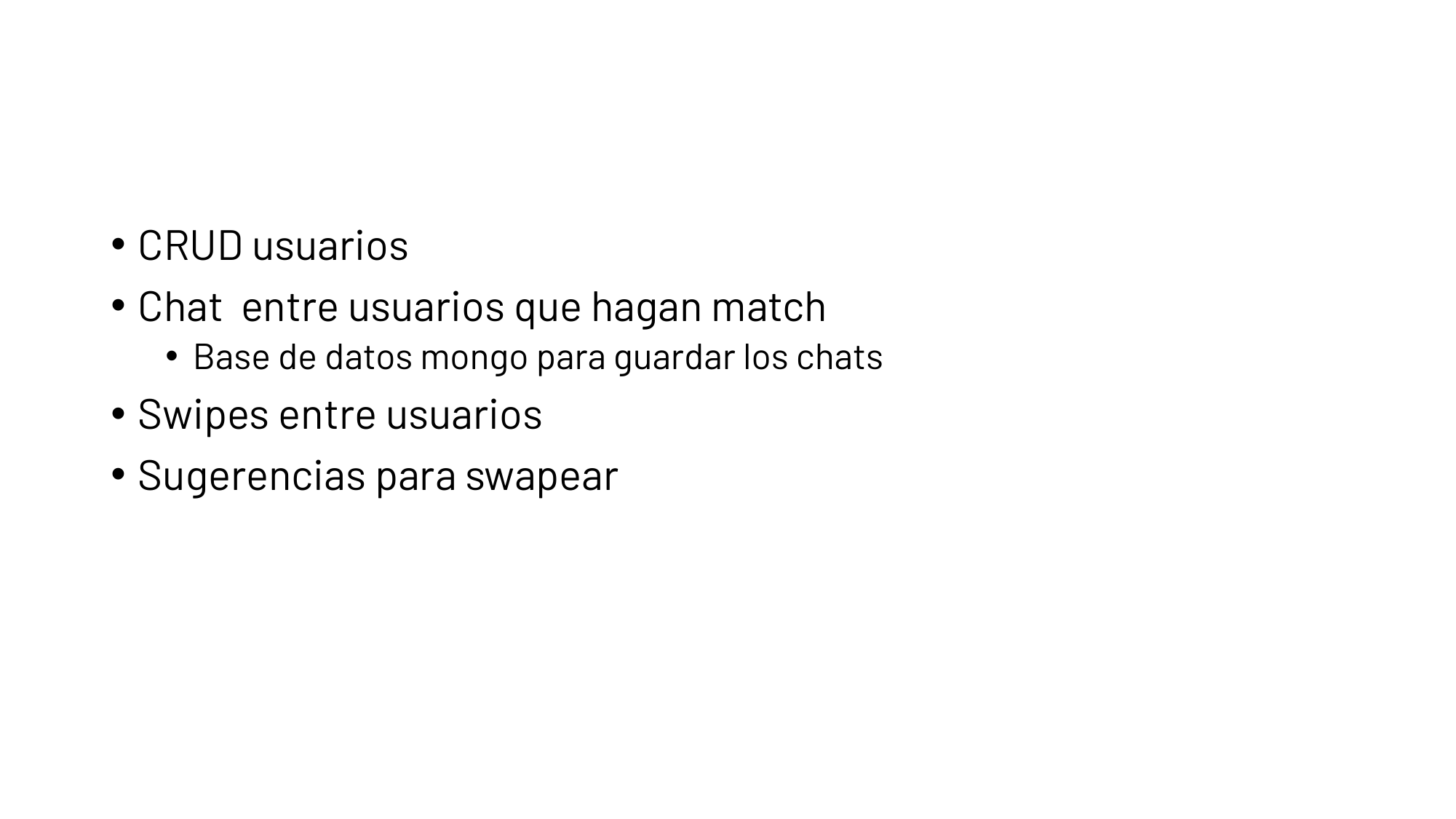

#
CRUD usuarios
Chat  entre usuarios que hagan match
Base de datos mongo para guardar los chats
Swipes entre usuarios
Sugerencias para swapear